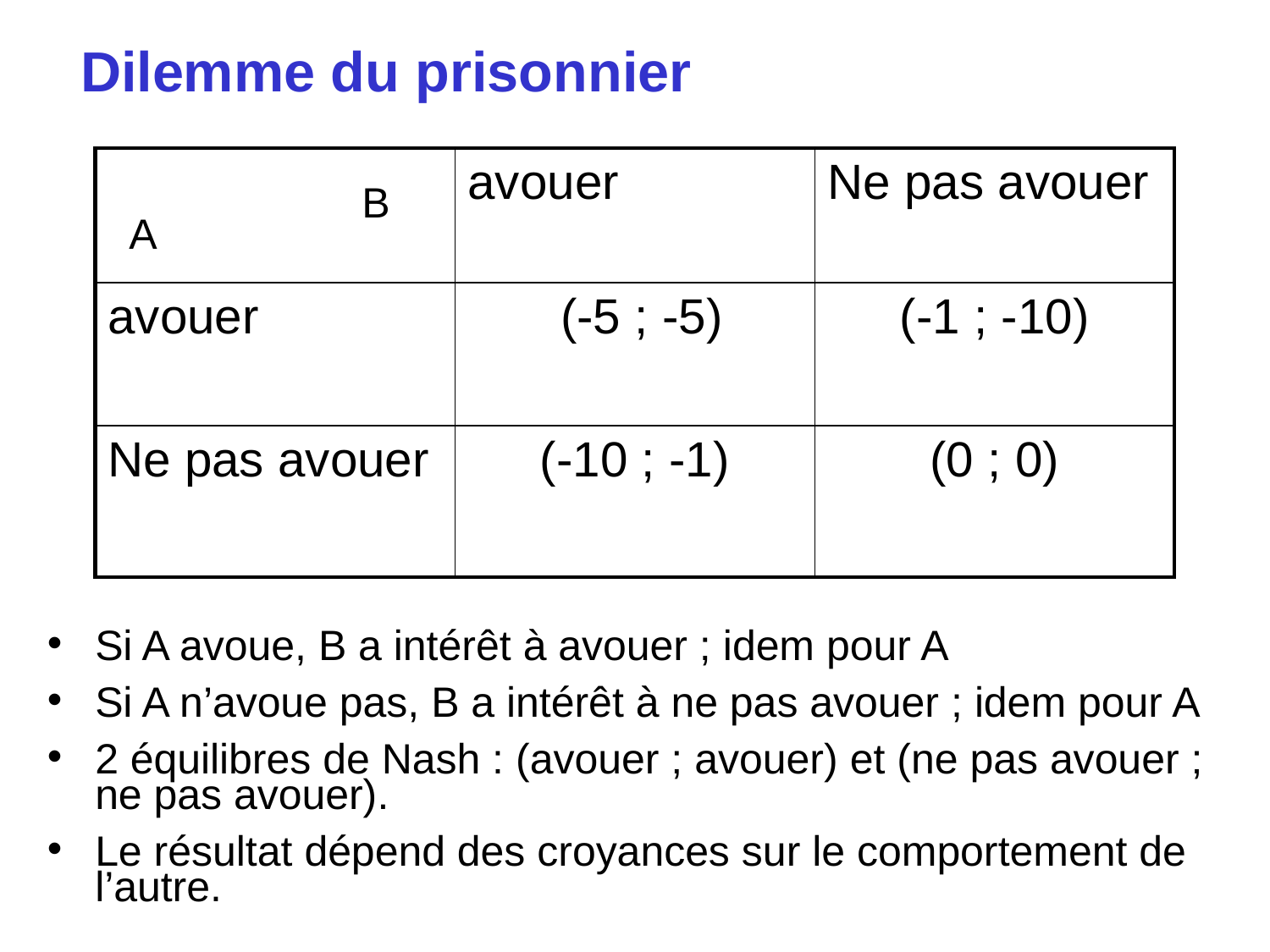

# Dilemme du prisonnier
|  | avouer | Ne pas avouer |
| --- | --- | --- |
| avouer | (-5 ; -5) | (-1 ; -10) |
| Ne pas avouer | (-10 ; -1) | (0 ; 0) |
B
A

Si A avoue, B a intérêt à avouer ; idem pour A
Si A n’avoue pas, B a intérêt à ne pas avouer ; idem pour A
2 équilibres de Nash : (avouer ; avouer) et (ne pas avouer ; ne pas avouer).
Le résultat dépend des croyances sur le comportement de l’autre.